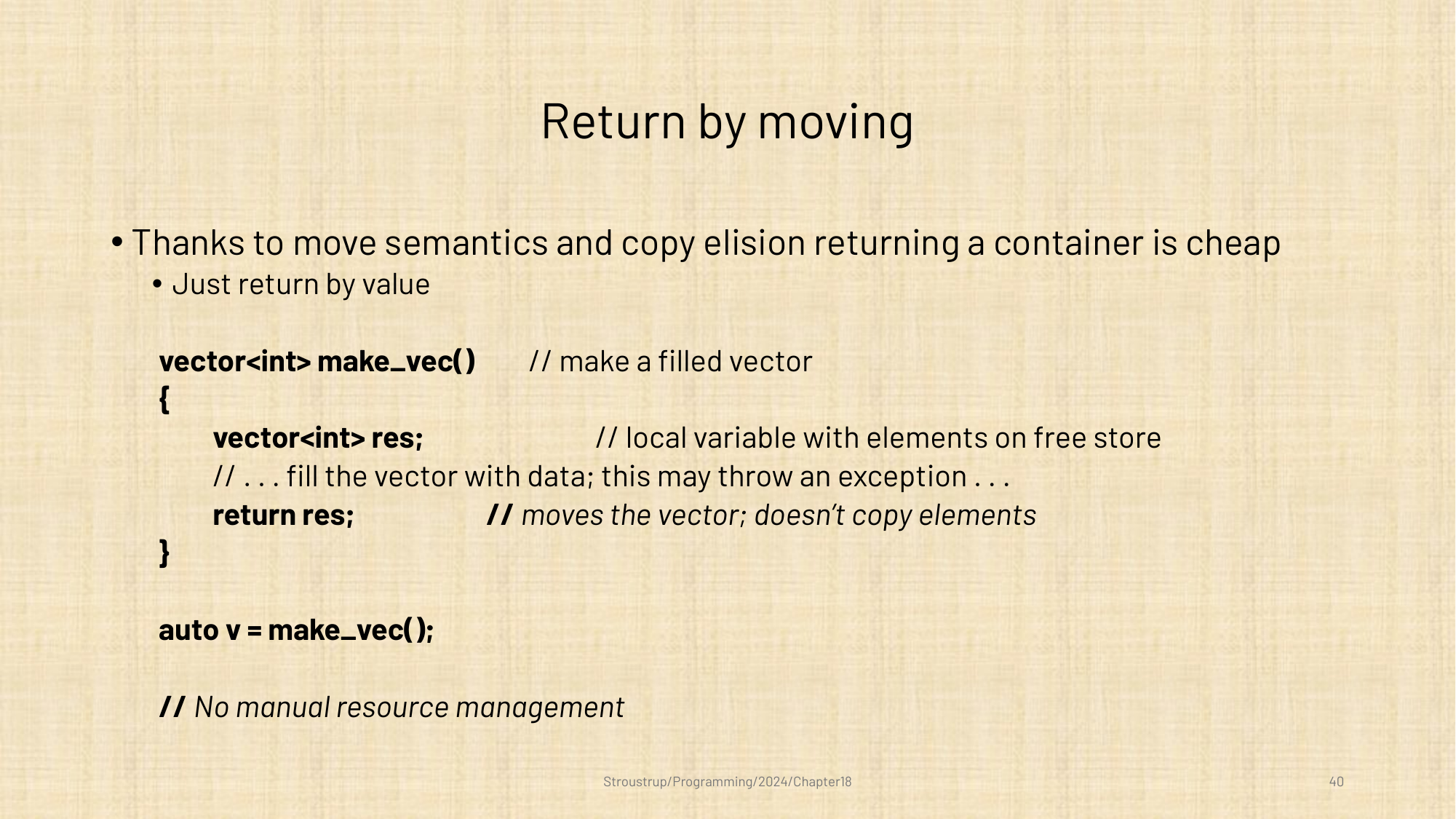

# Return by moving
Thanks to move semantics and copy elision returning a container is cheap
Just return by value

vector<int> make_vec()         // make a filled vector
{
         vector<int> res;		// local variable with elements on free store
         // . . . fill the vector with data; this may throw an exception . . .
         return res;		// moves the vector; doesn’t copy elements
}

auto v = make_vec();

// No manual resource management
Stroustrup/Programming/2024/Chapter18
40